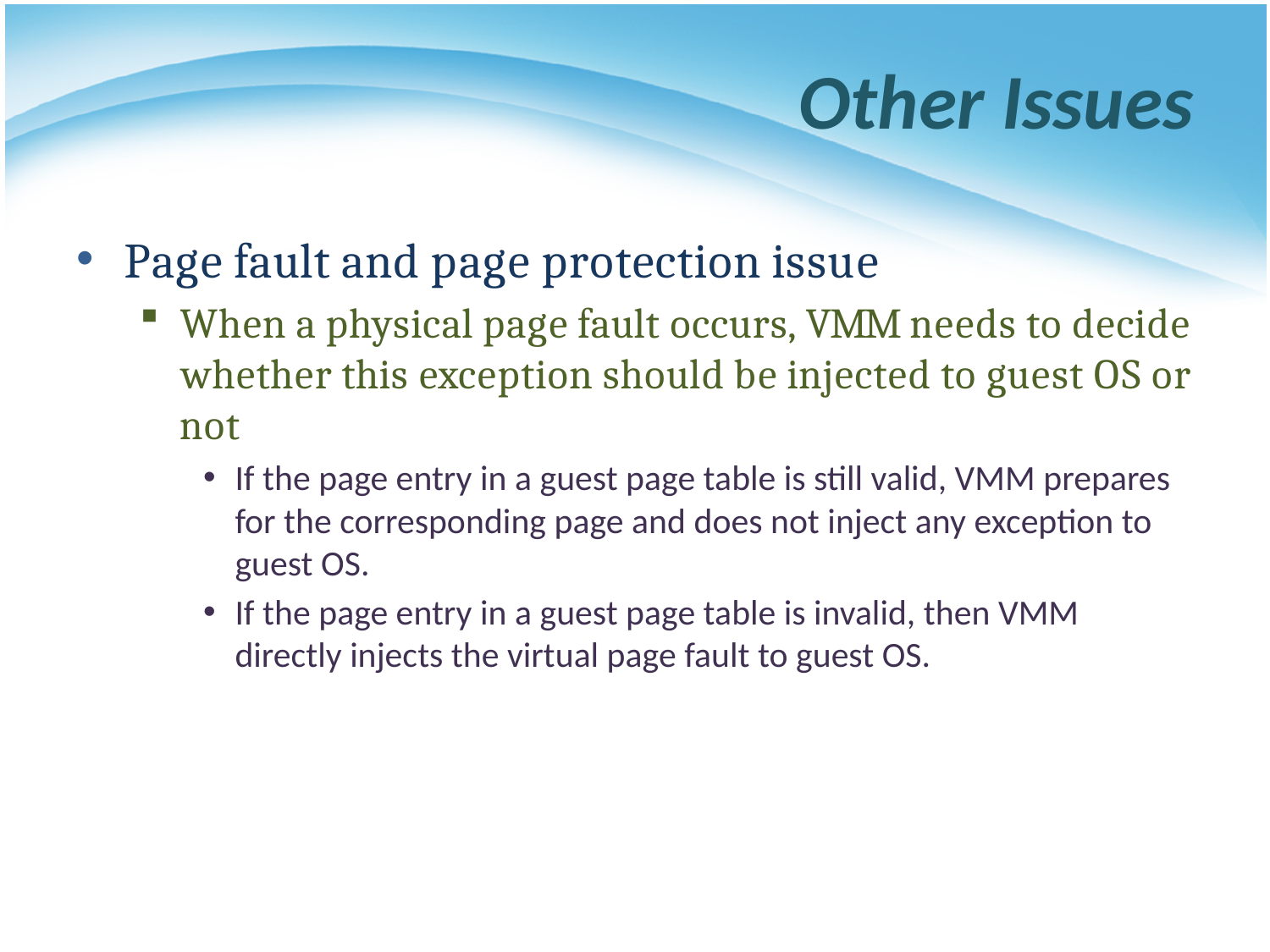

# Other Issues
Page fault and page protection issue
When a physical page fault occurs, VMM needs to decide whether this exception should be injected to guest OS or not
If the page entry in a guest page table is still valid, VMM prepares for the corresponding page and does not inject any exception to guest OS.
If the page entry in a guest page table is invalid, then VMM directly injects the virtual page fault to guest OS.